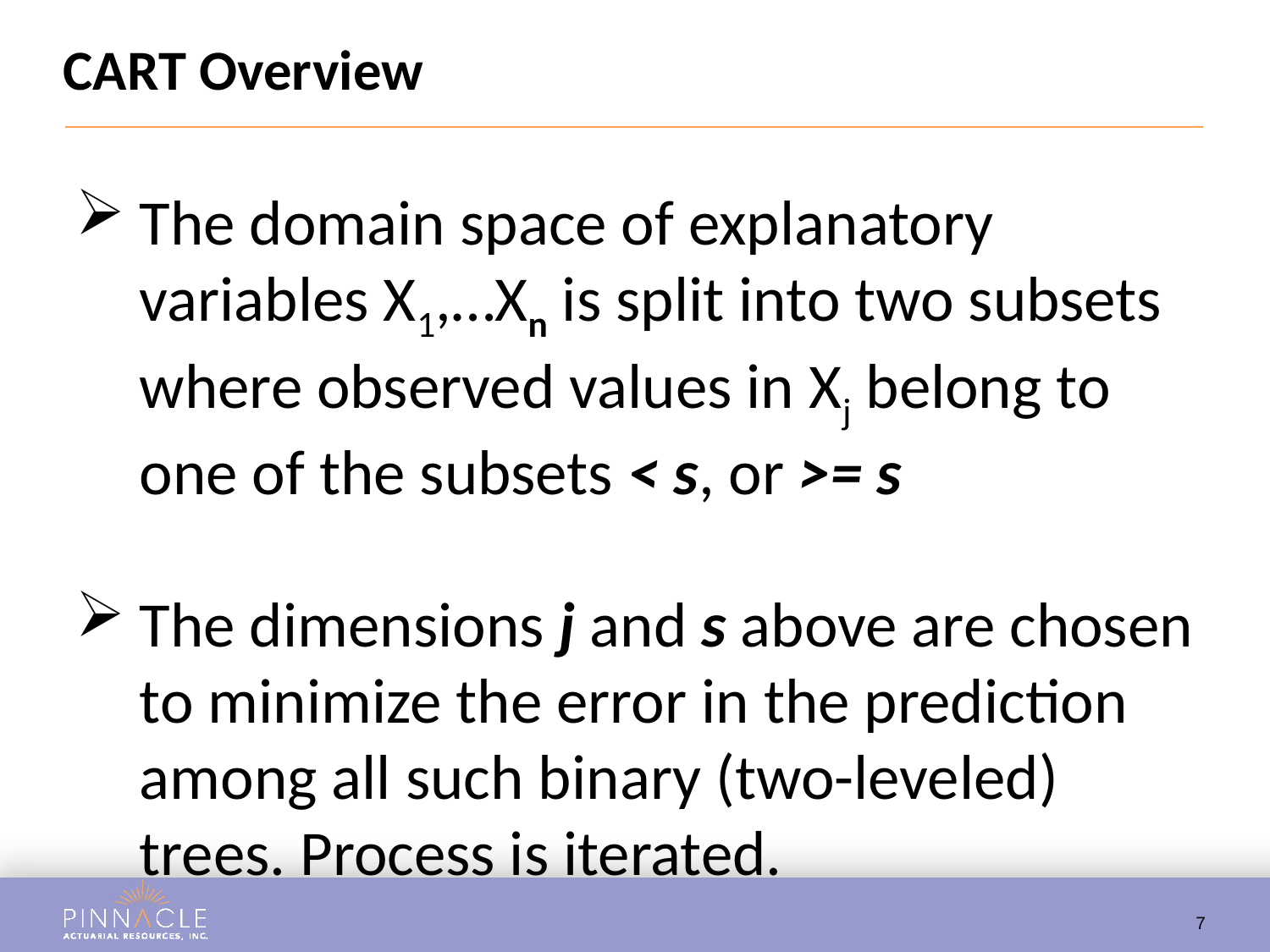

# CART Overview

The domain space of explanatory variables X1,…Xn is split into two subsets where observed values in Xj belong to one of the subsets < s, or >= s

The dimensions j and s above are chosen to minimize the error in the prediction among all such binary (two-leveled) trees. Process is iterated.